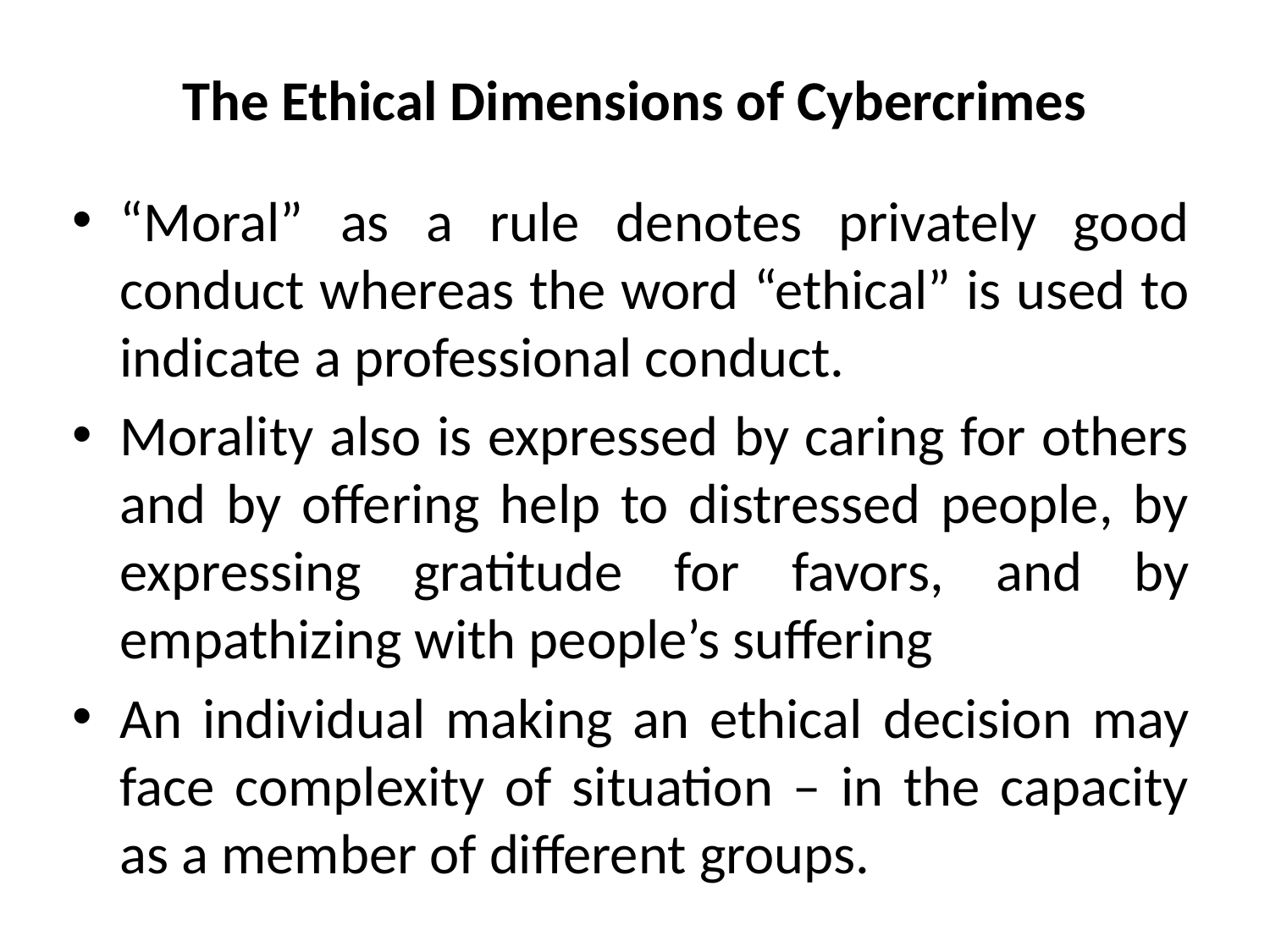

# The Ethical Dimensions of Cybercrimes
“Moral” as a rule denotes privately good conduct whereas the word “ethical” is used to indicate a professional conduct.
Morality also is expressed by caring for others and by oﬀering help to distressed people, by expressing gratitude for favors, and by empathizing with people’s suﬀering
An individual making an ethical decision may face complexity of situation – in the capacity as a member of diﬀerent groups.